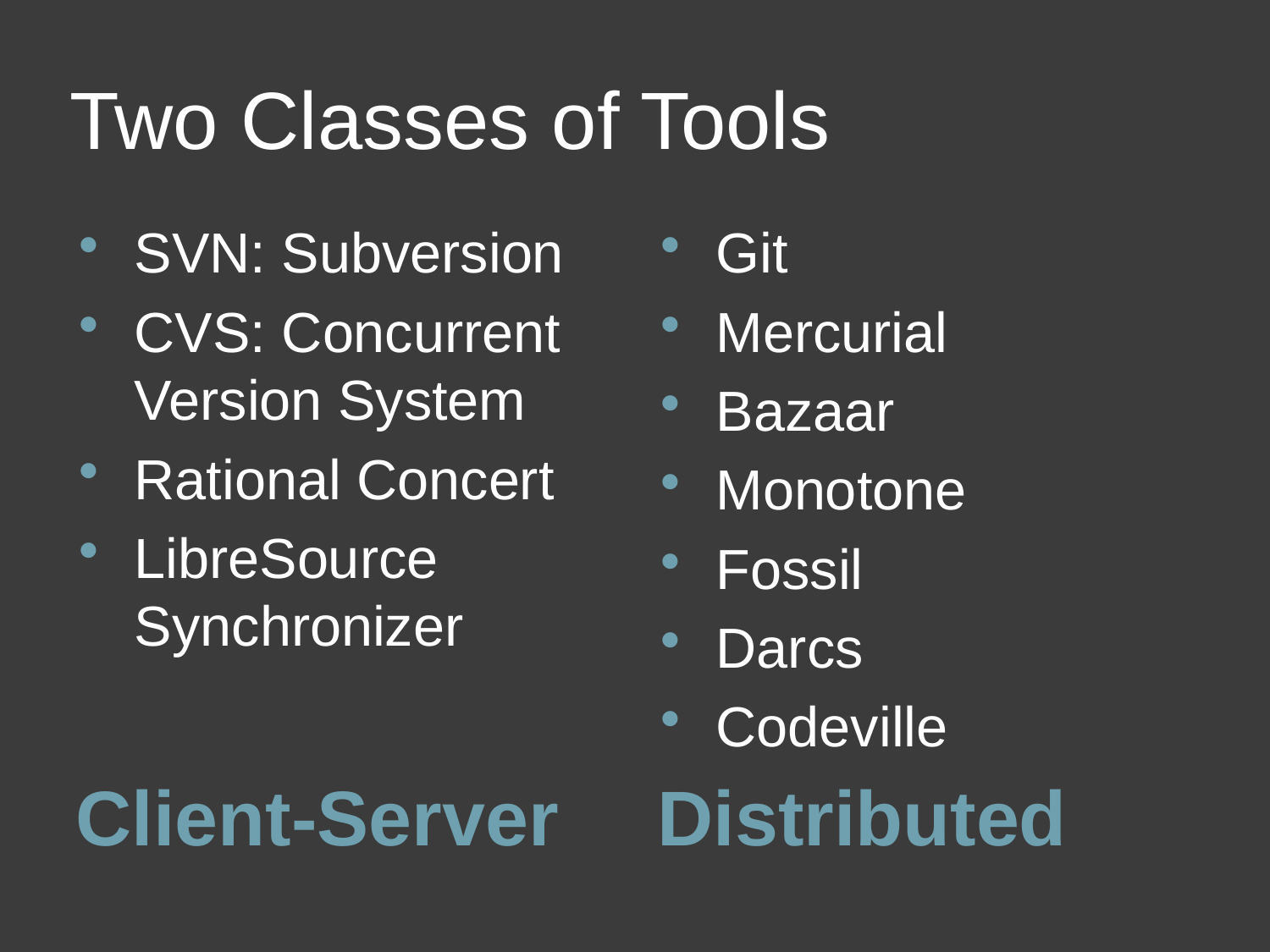

# Two Classes of Tools
SVN: Subversion
CVS: Concurrent Version System
Rational Concert
LibreSource Synchronizer

Git
Mercurial
Bazaar
Monotone
Fossil
Darcs
Codeville
Client-Server
Distributed